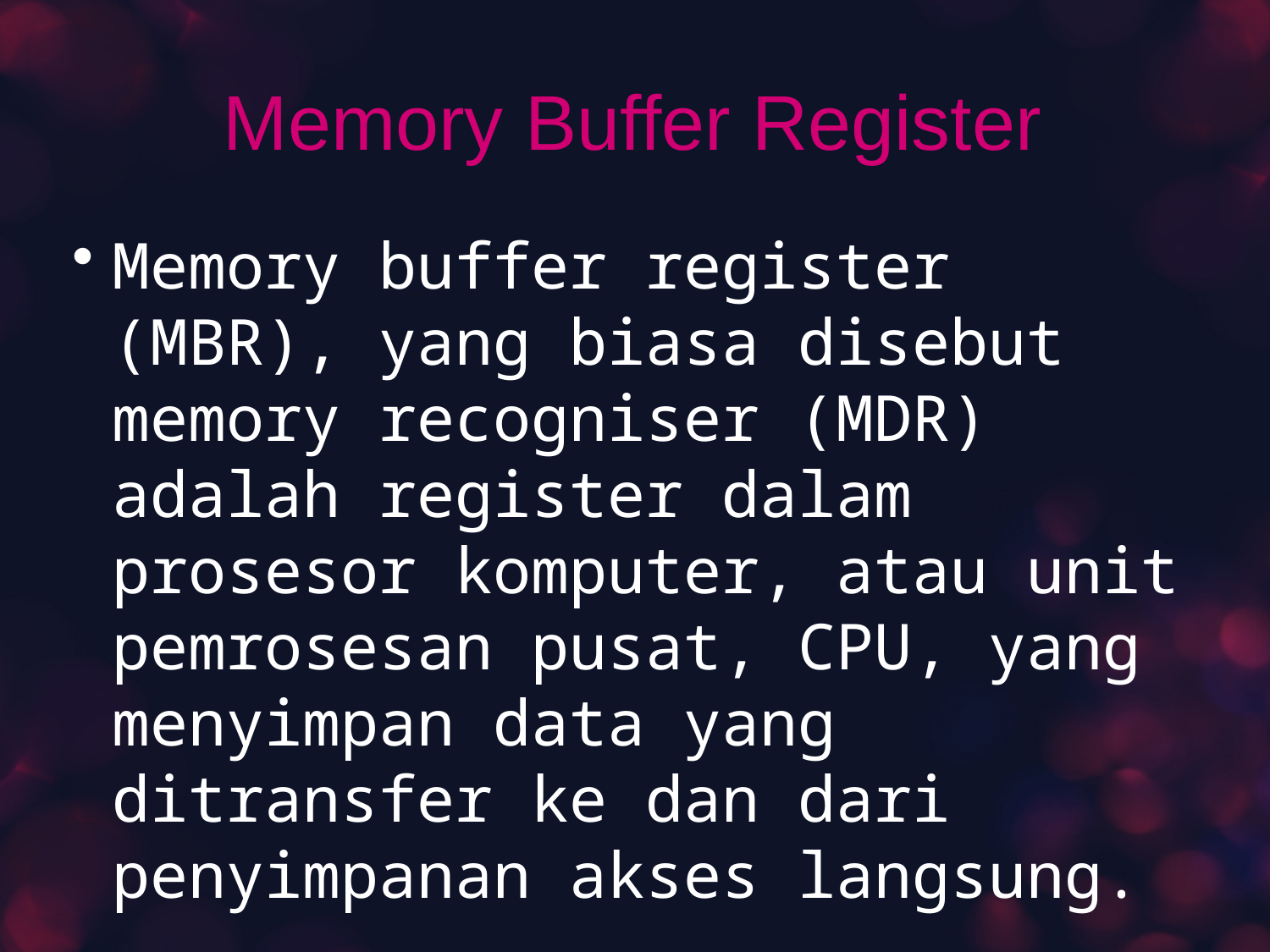

# Memory Buffer Register
Memory buffer register (MBR), yang biasa disebut memory recogniser (MDR) adalah register dalam prosesor komputer, atau unit pemrosesan pusat, CPU, yang menyimpan data yang ditransfer ke dan dari penyimpanan akses langsung.